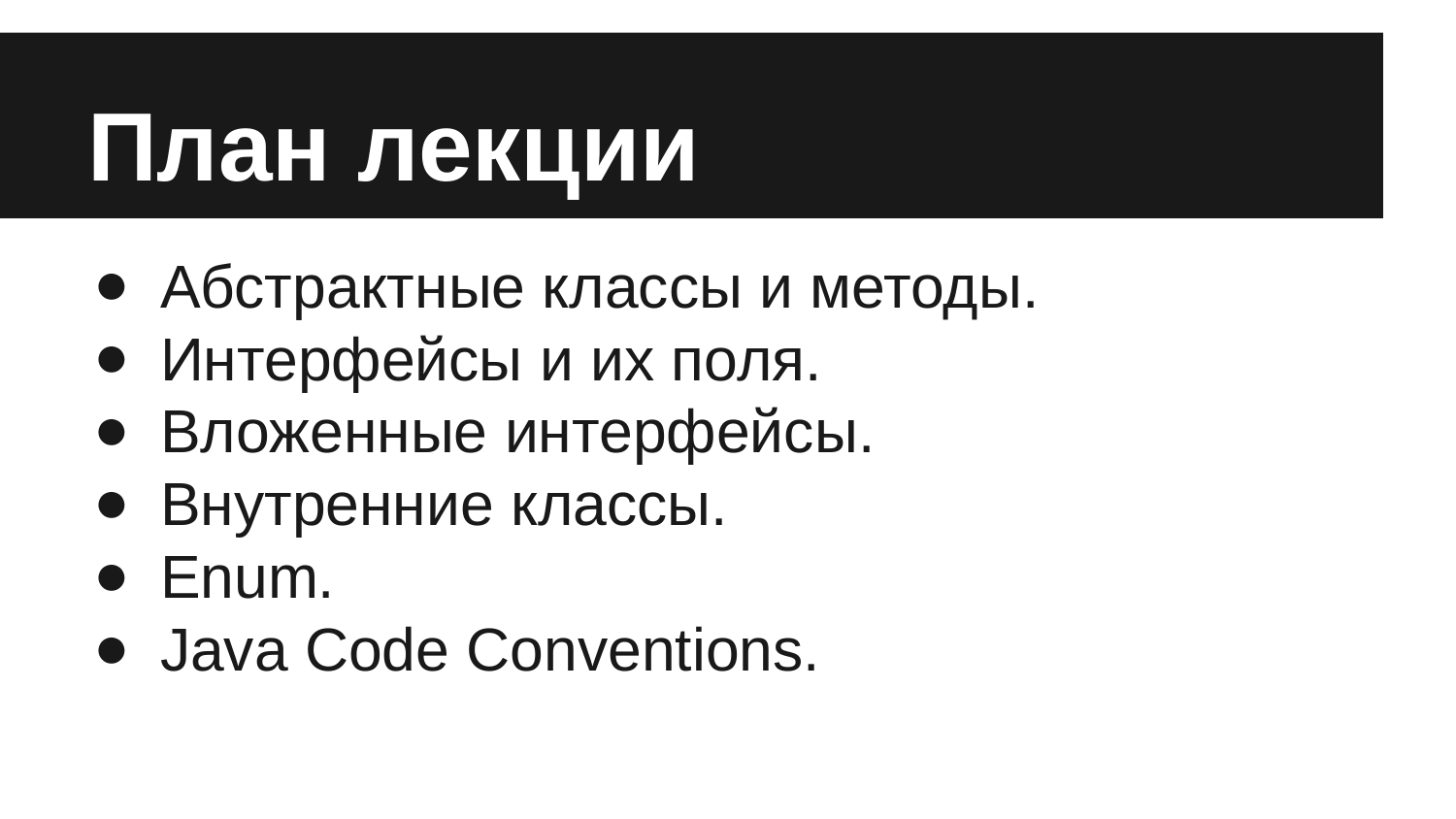

# План лекции
Абстрактные классы и методы.
Интерфейсы и их поля.
Вложенные интерфейсы.
Внутренние классы.
Enum.
Java Code Conventions.